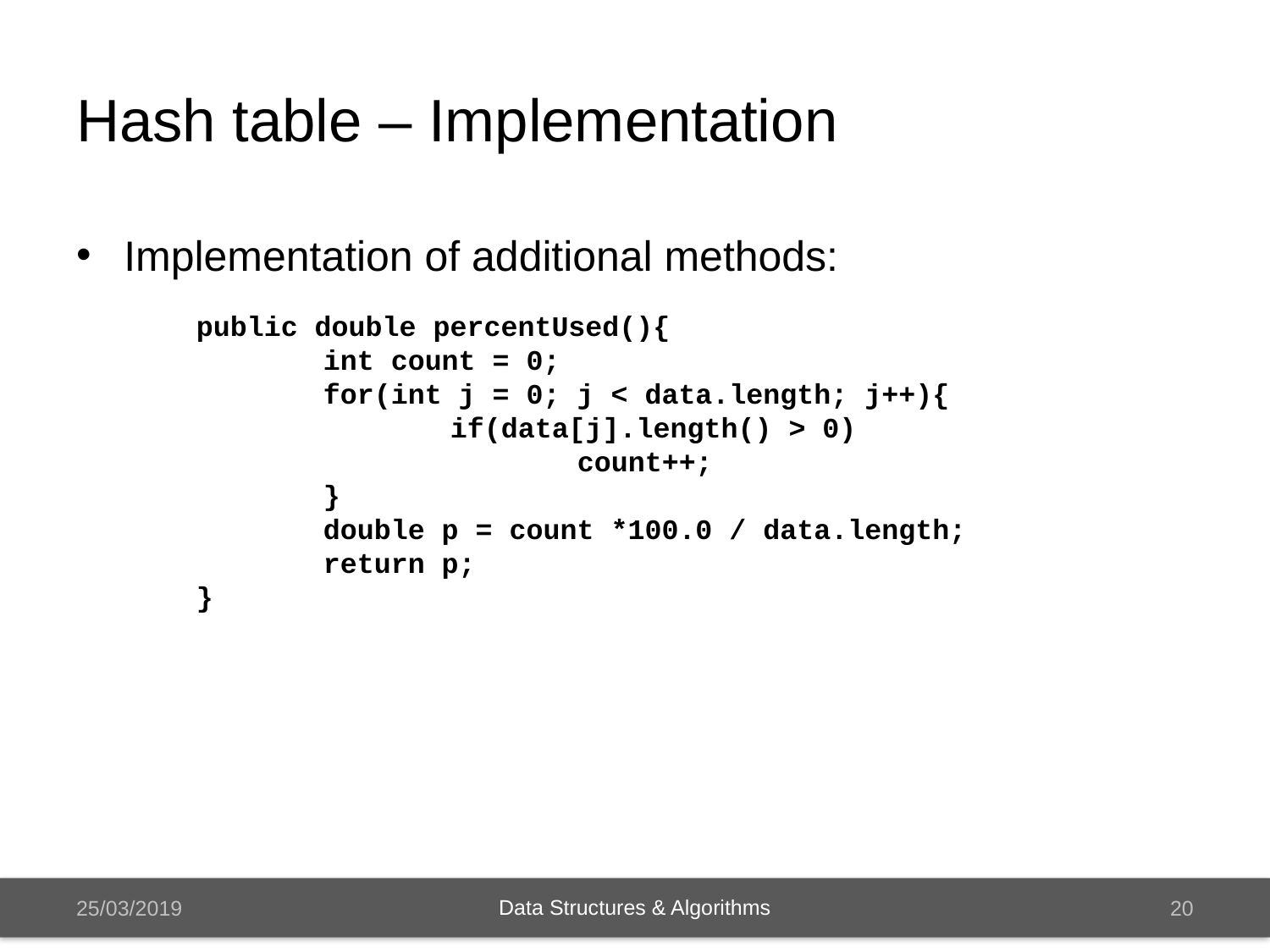

# Hash table – Implementation
Implementation of additional methods:
	public double percentUsed(){
		int count = 0;
		for(int j = 0; j < data.length; j++){
			if(data[j].length() > 0)
				count++;
		}
		double p = count *100.0 / data.length;
		return p;
	}
25/03/2019
20